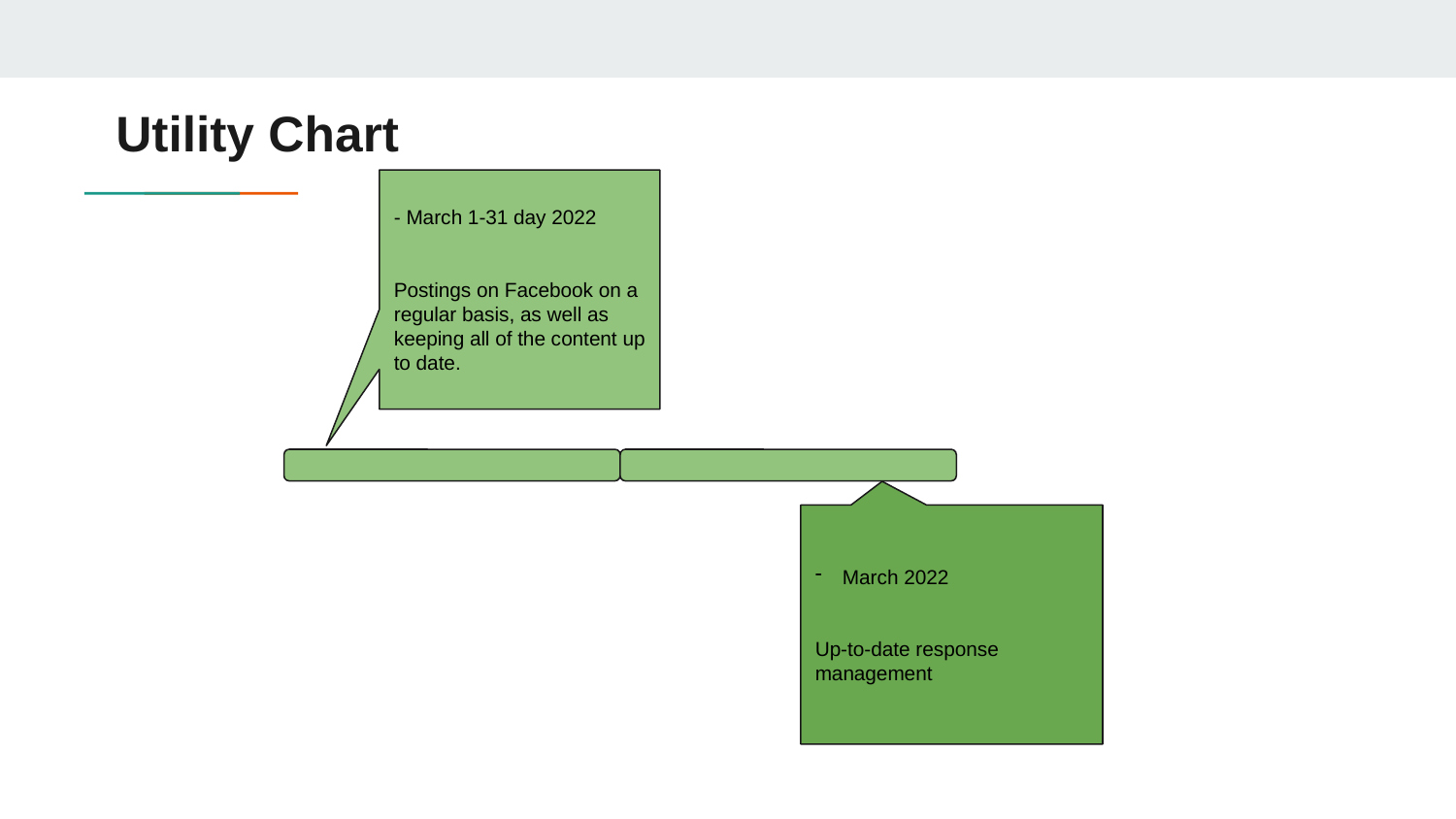

# Utility Chart
- March 1-31 day 2022

Postings on Facebook on a regular basis, as well as keeping all of the content up to date.

March 2022

Up-to-date response management